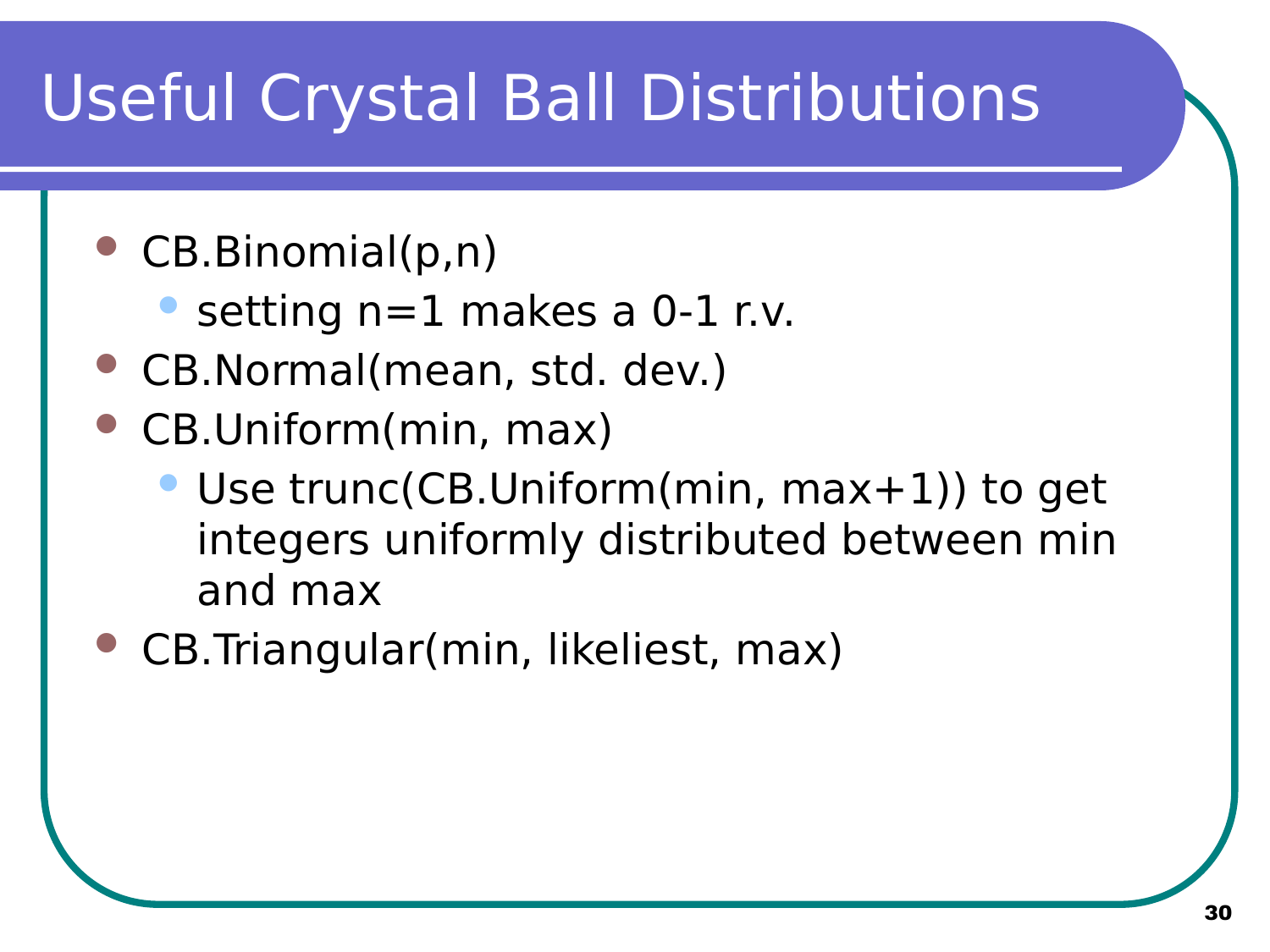

# Useful Crystal Ball Distributions
CB.Binomial(p,n)
setting n=1 makes a 0-1 r.v.
CB.Normal(mean, std. dev.)
CB.Uniform(min, max)
Use trunc(CB.Uniform(min, max+1)) to get integers uniformly distributed between min and max
CB.Triangular(min, likeliest, max)
30